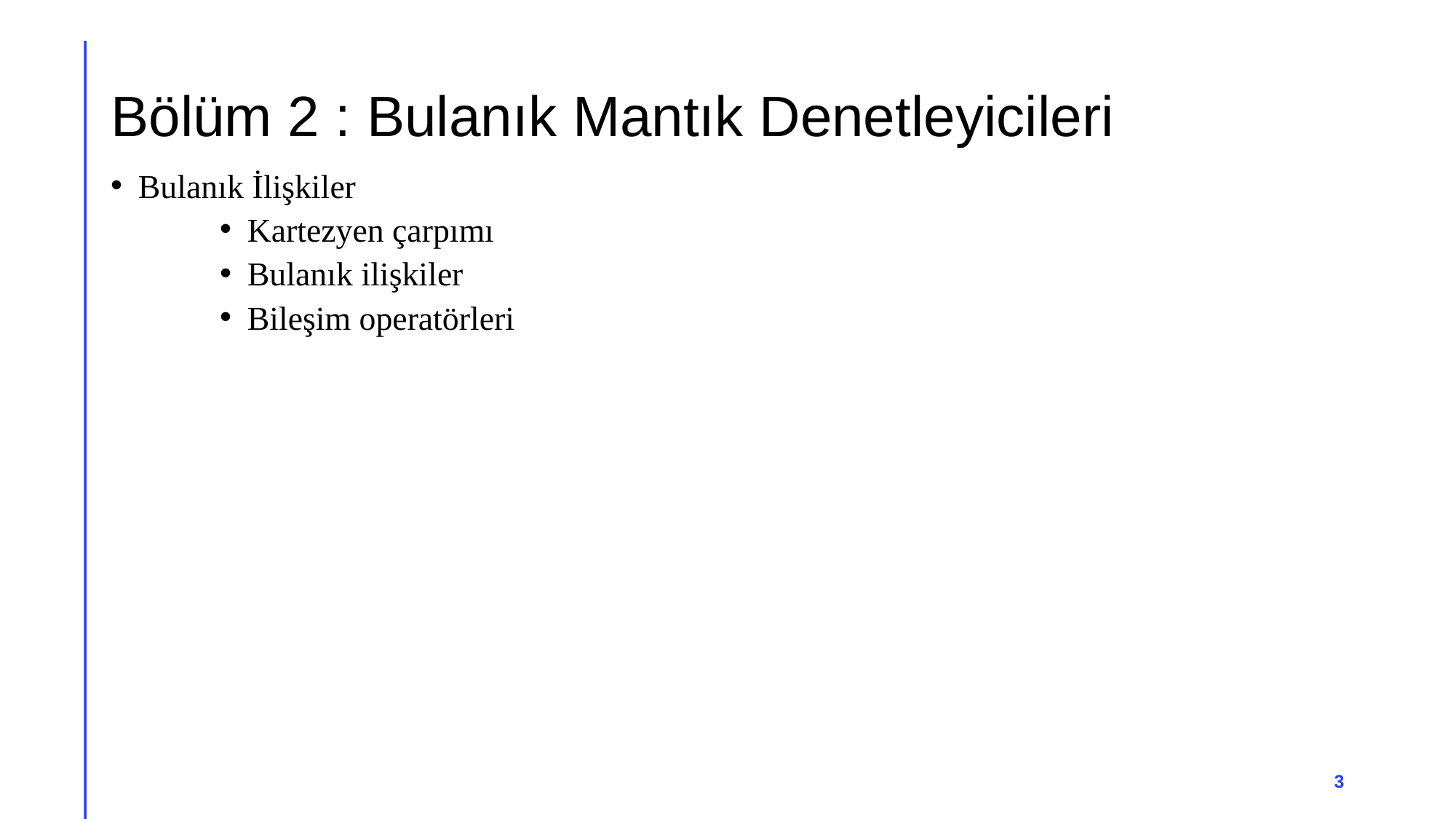

# Bölüm 2 : Bulanık Mantık Denetleyicileri
Bulanık İlişkiler
Kartezyen çarpımı
Bulanık ilişkiler
Bileşim operatörleri
3